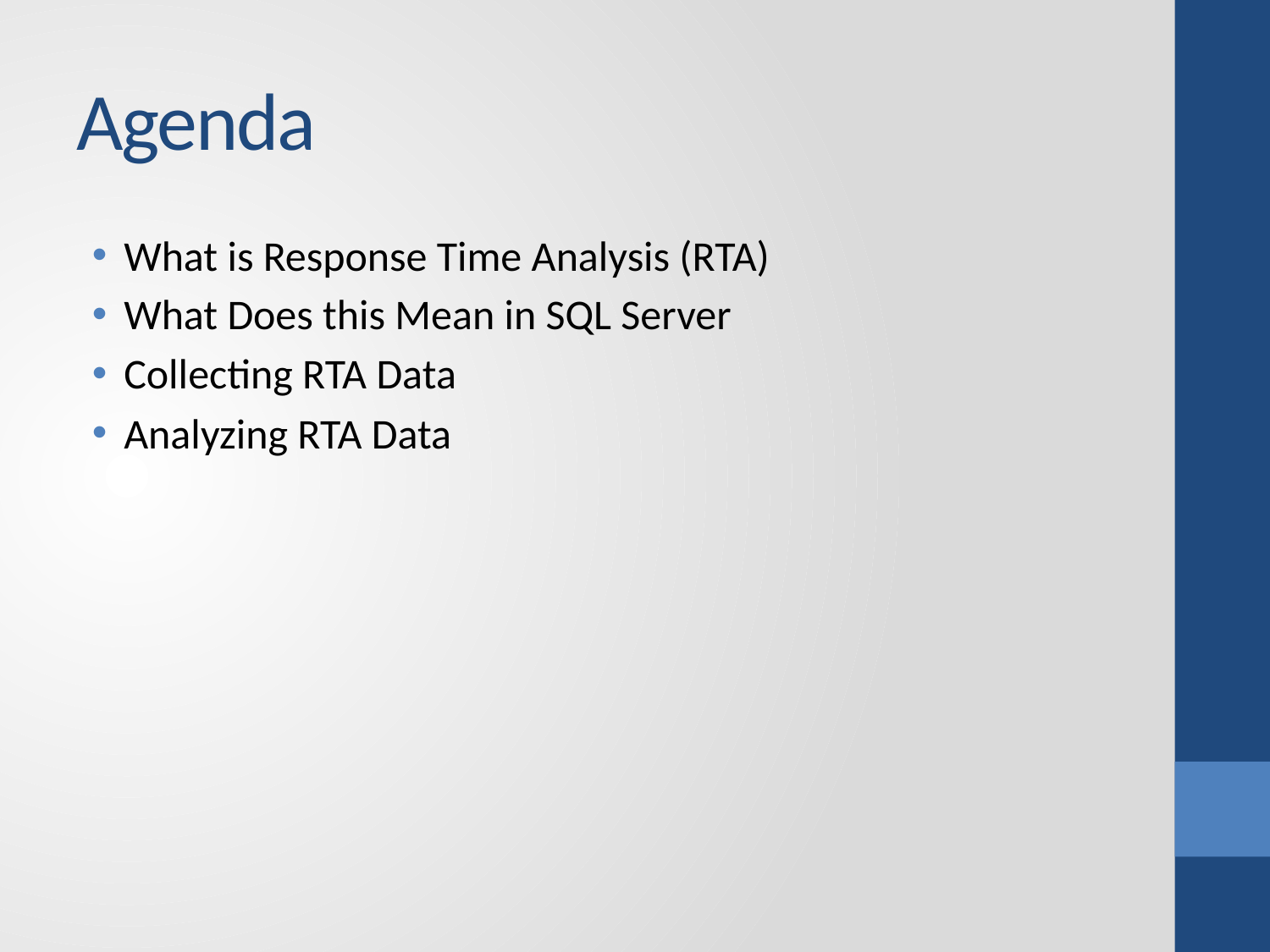

# Agenda
What is Response Time Analysis (RTA)
What Does this Mean in SQL Server
Collecting RTA Data
Analyzing RTA Data